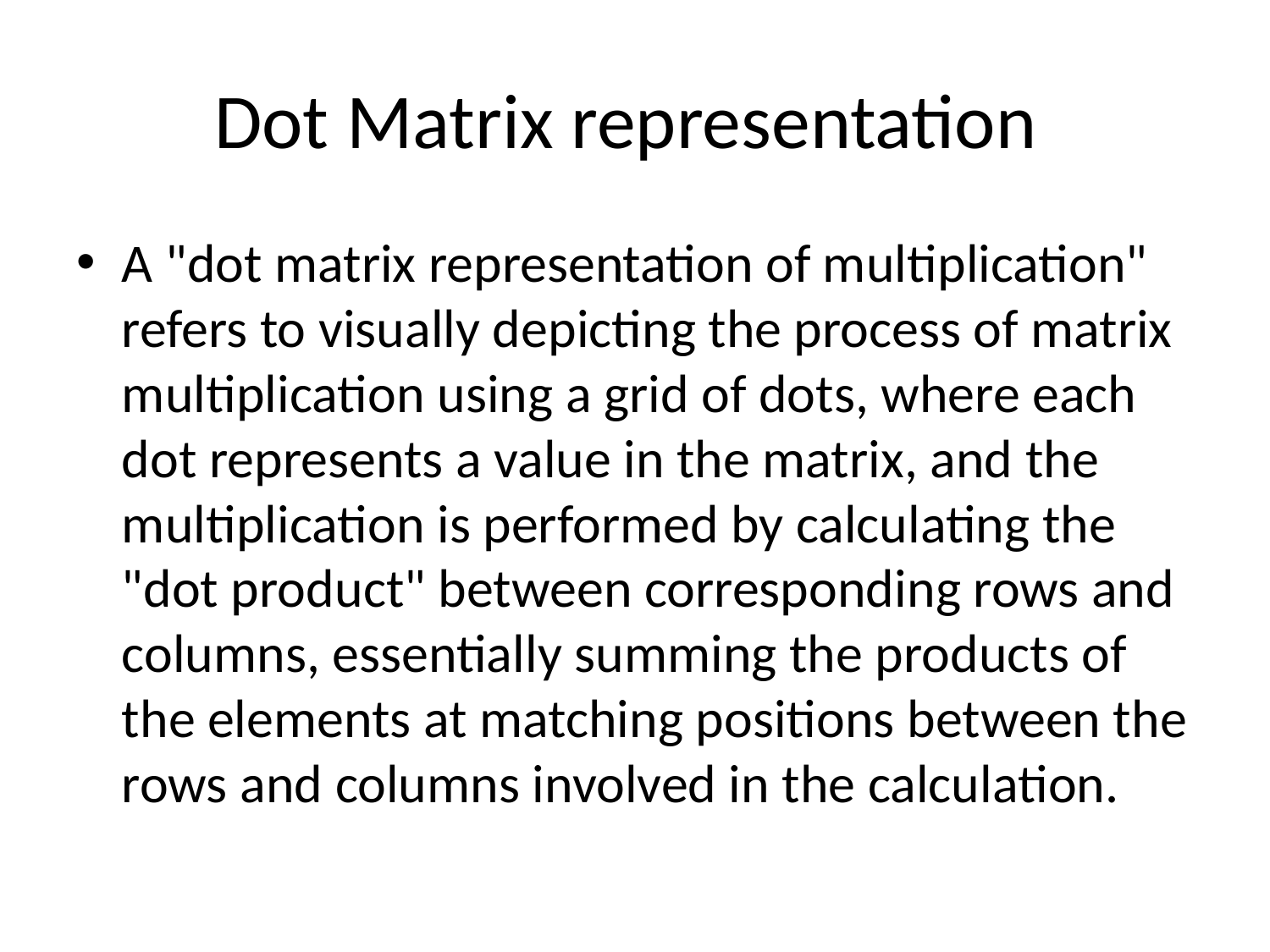

# Dot Matrix representation
A "dot matrix representation of multiplication" refers to visually depicting the process of matrix multiplication using a grid of dots, where each dot represents a value in the matrix, and the multiplication is performed by calculating the "dot product" between corresponding rows and columns, essentially summing the products of the elements at matching positions between the rows and columns involved in the calculation.